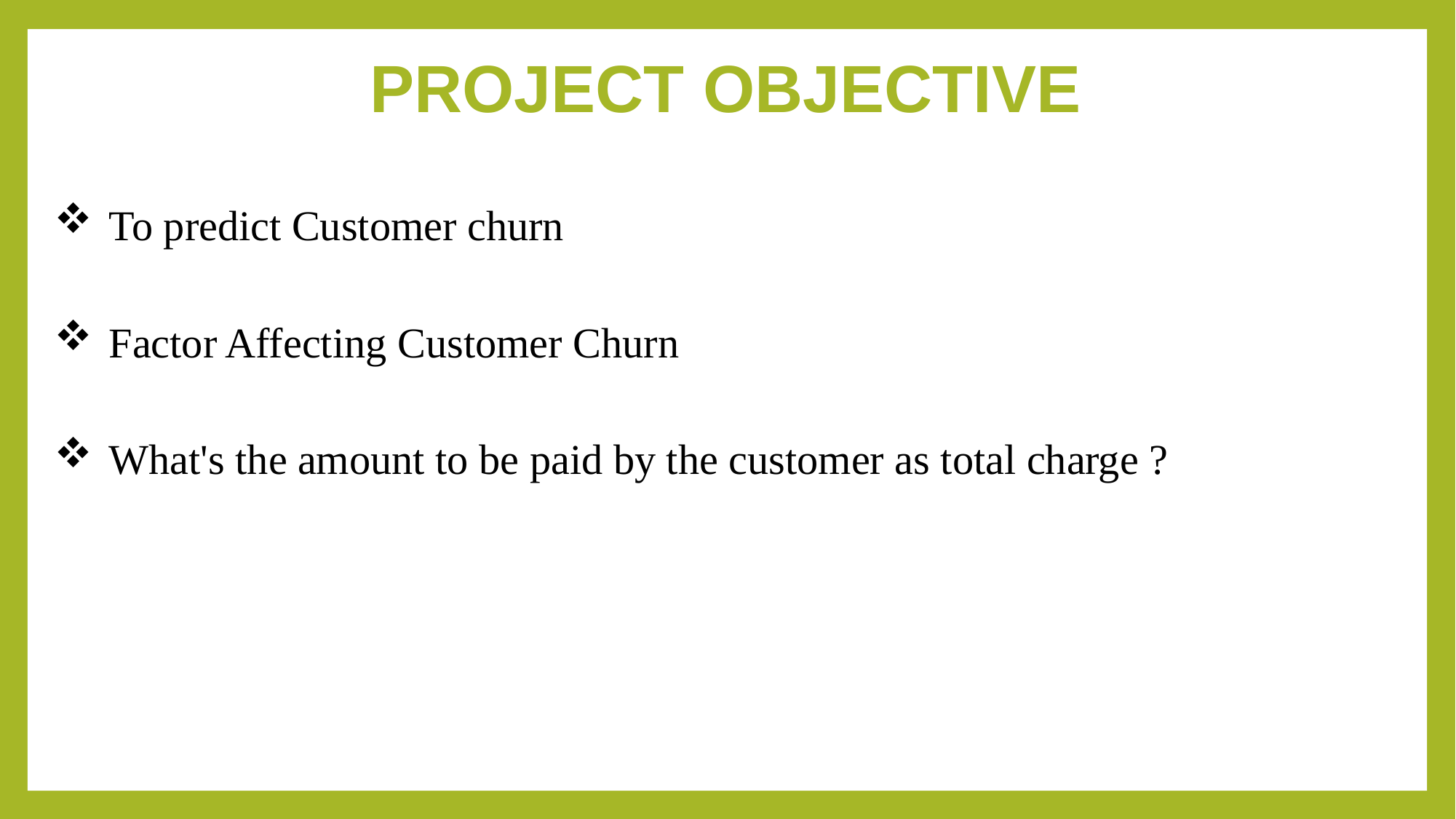

# PROJECT OBJECTIVE

To predict Customer churn

Factor Affecting Customer Churn

What's the amount to be paid by the customer as total charge ?